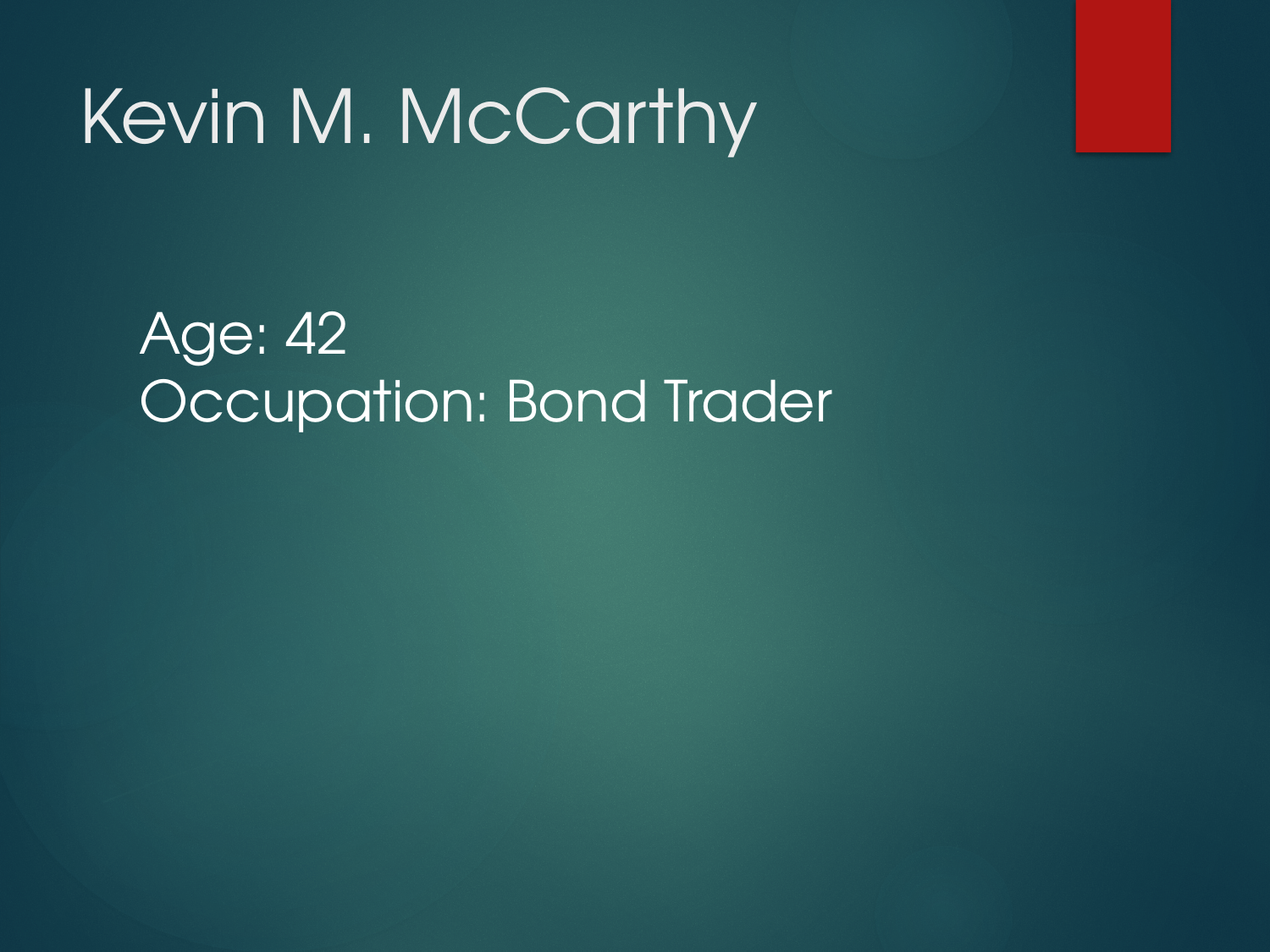

# Kevin M. McCarthy

Age: 42
Occupation: Bond Trader